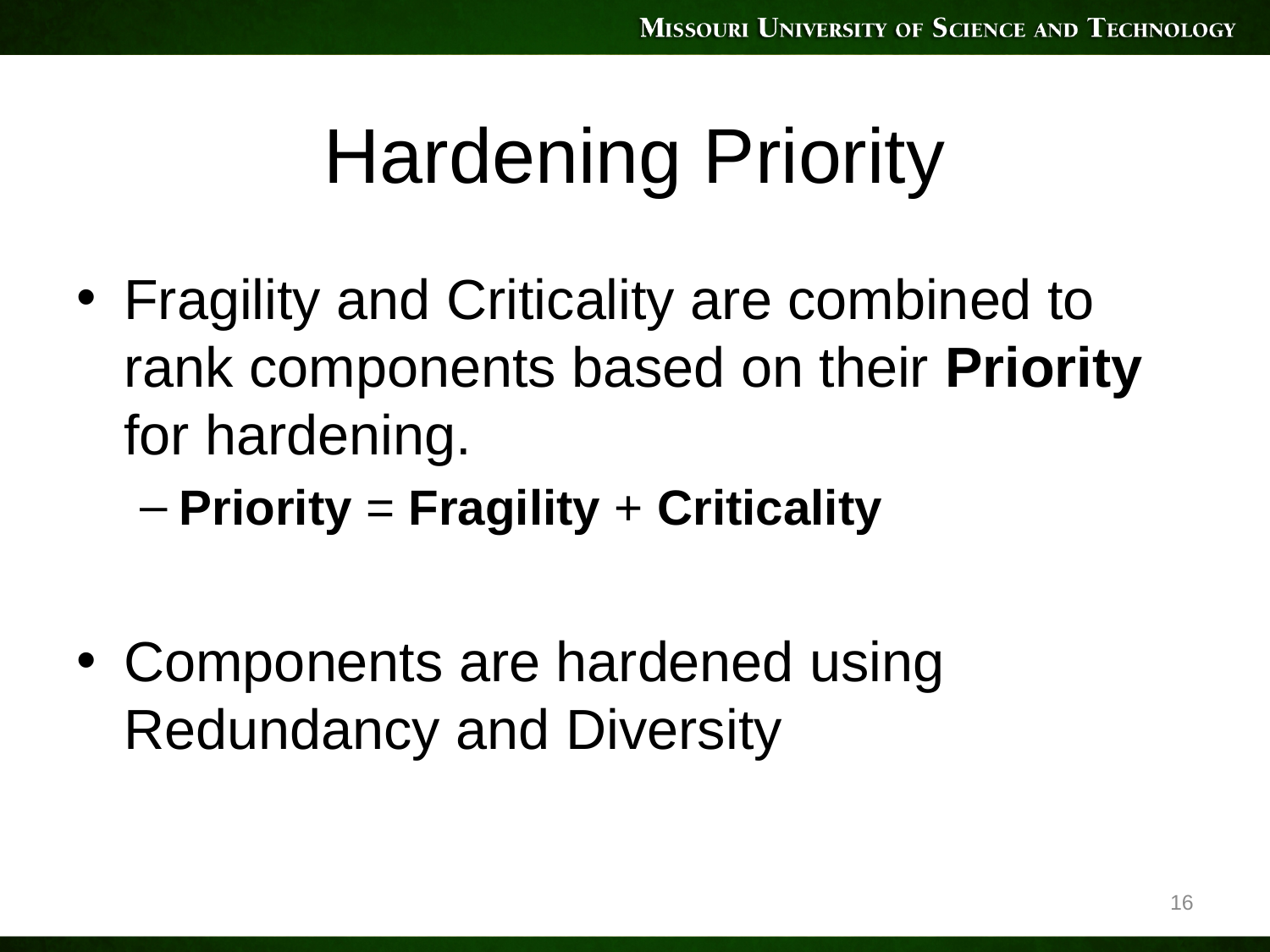

# Hardening Priority
Fragility and Criticality are combined to rank components based on their Priority for hardening.
Priority = Fragility + Criticality

Components are hardened using Redundancy and Diversity
16